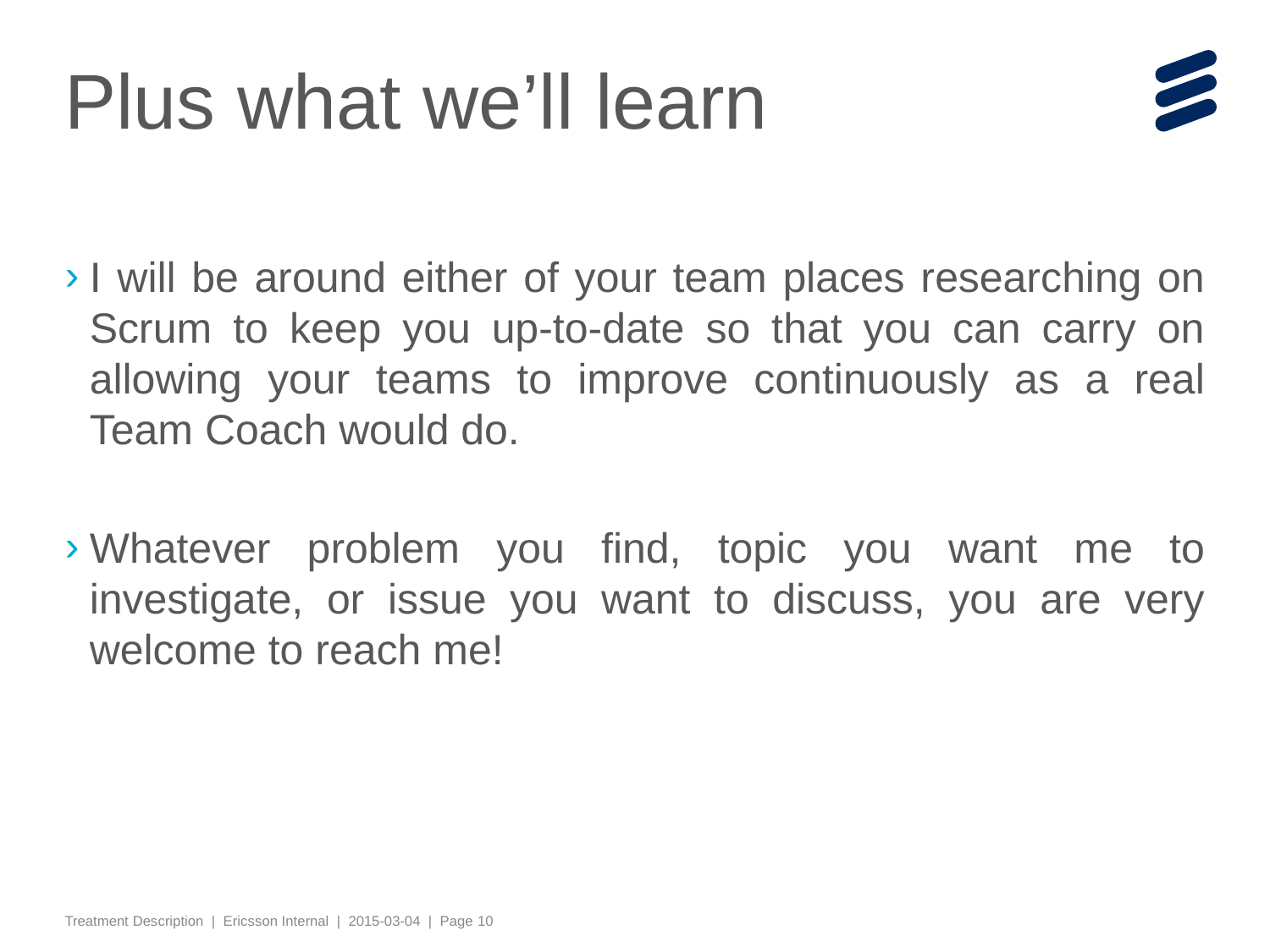

# Plus what we’ll learn
I will be around either of your team places researching on Scrum to keep you up-to-date so that you can carry on allowing your teams to improve continuously as a real Team Coach would do.

Whatever problem you find, topic you want me to investigate, or issue you want to discuss, you are very welcome to reach me!